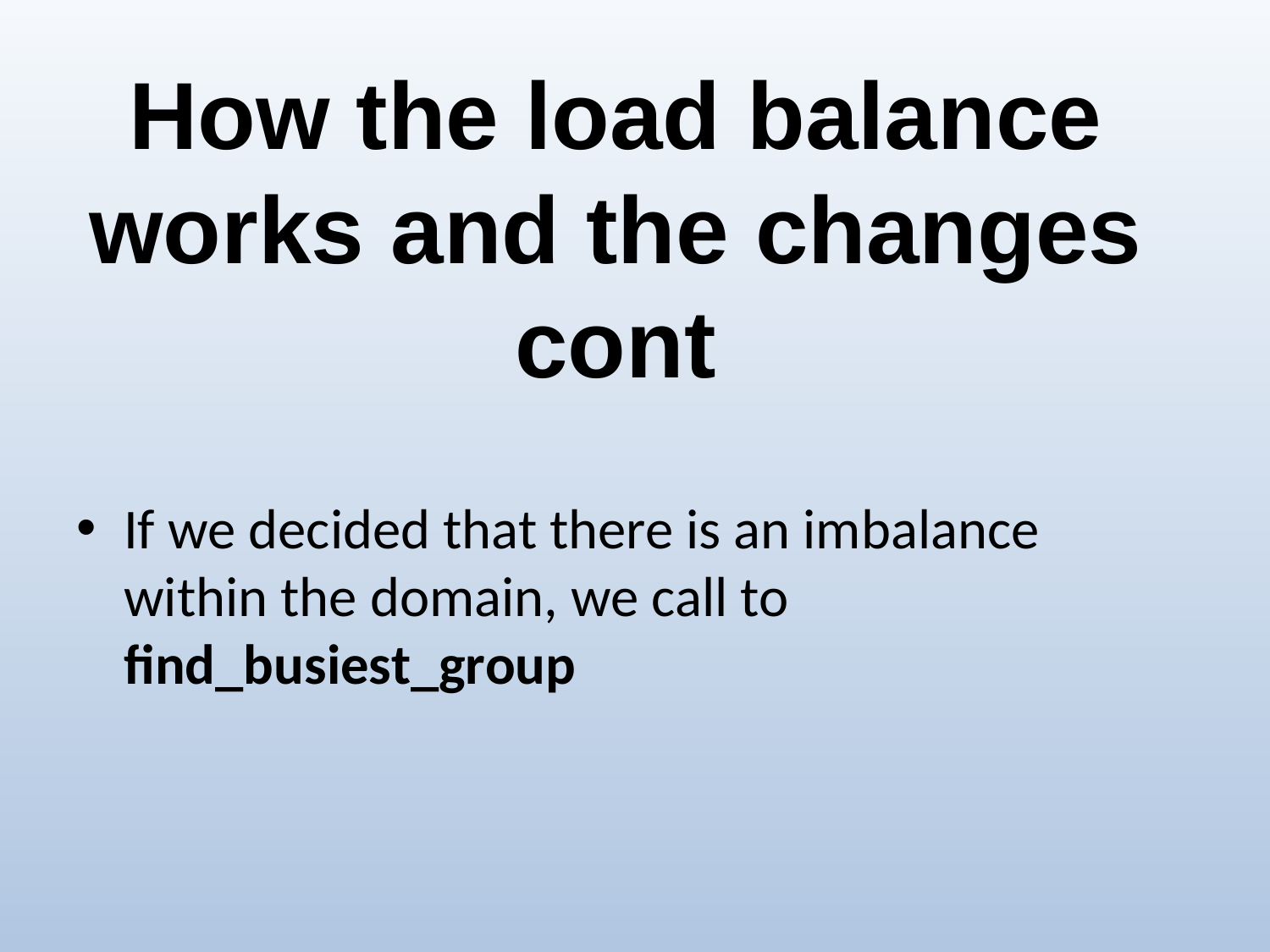

# How the load balance works and the changes cont
If we decided that there is an imbalance within the domain, we call to find_busiest_group